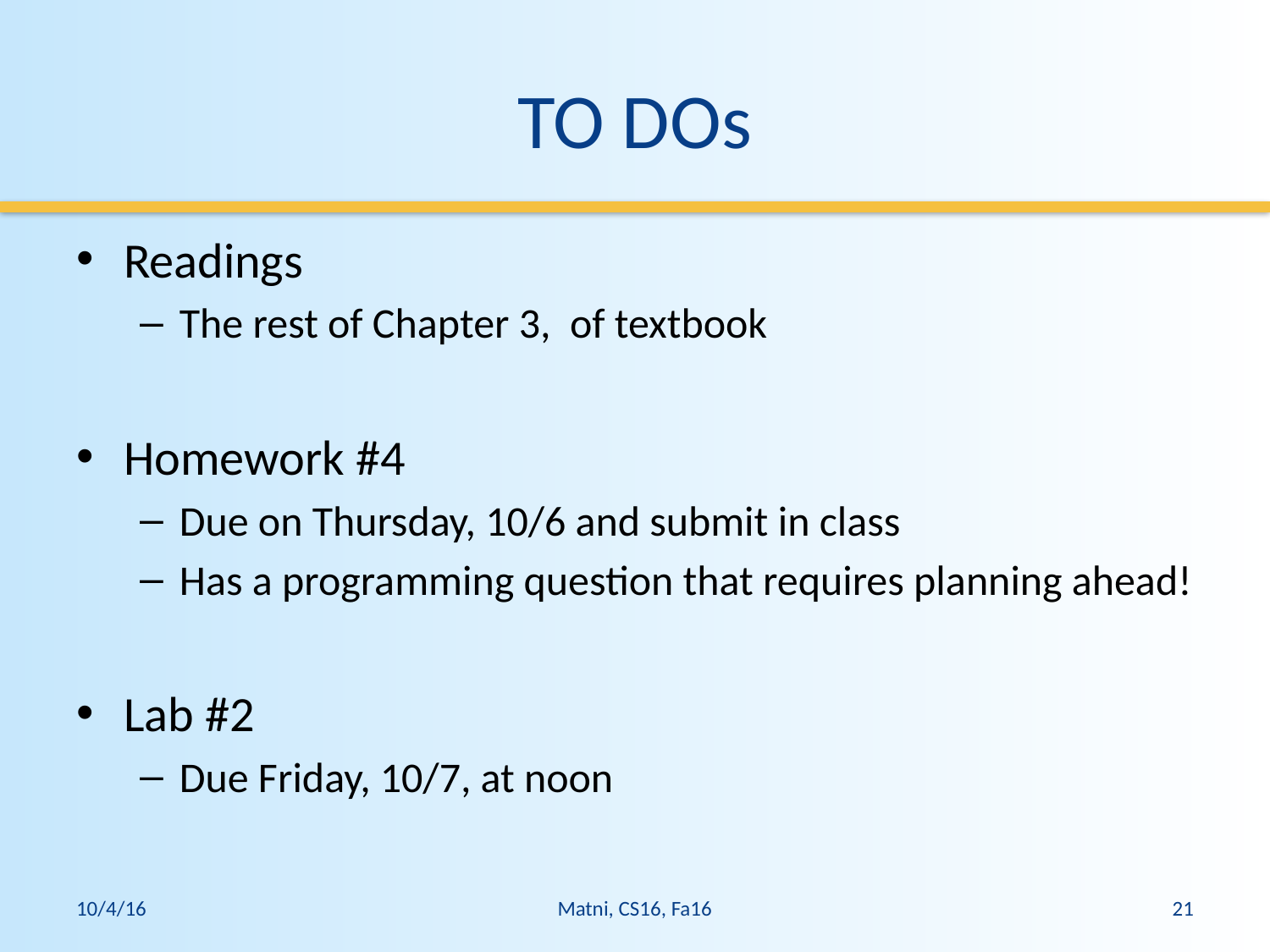

# TO DOs
Readings
The rest of Chapter 3,  of textbook

Homework #4
Due on Thursday, 10/6 and submit in class
Has a programming question that requires planning ahead!

Lab #2
Due Friday, 10/7, at noon
10/4/16
Matni, CS16, Fa16
21